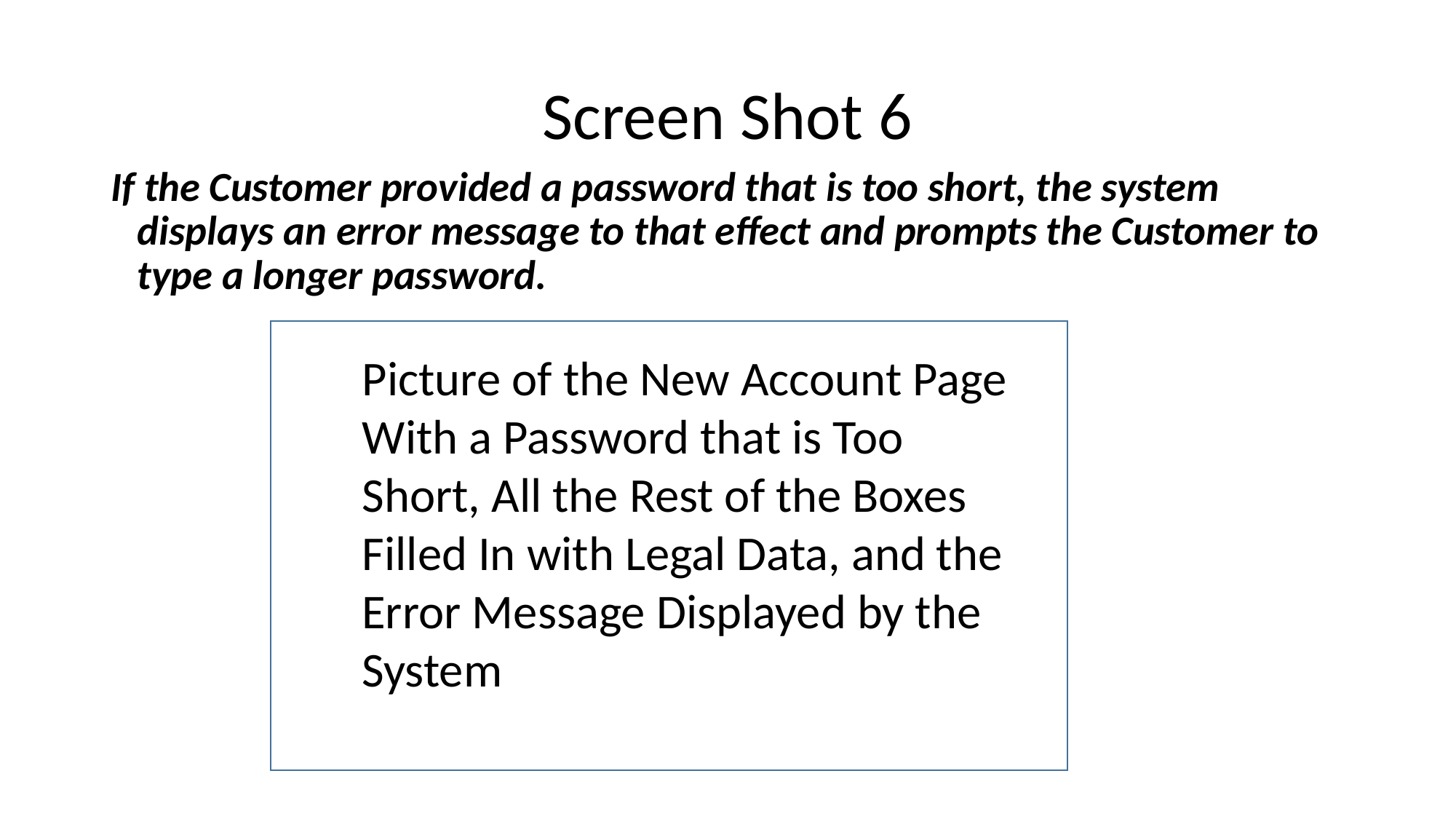

# Screen Shot 6
If the Customer provided a password that is too short, the system displays an error message to that effect and prompts the Customer to type a longer password.

Picture of the New Account Page With a Password that is Too Short, All the Rest of the Boxes Filled In with Legal Data, and the Error Message Displayed by the System